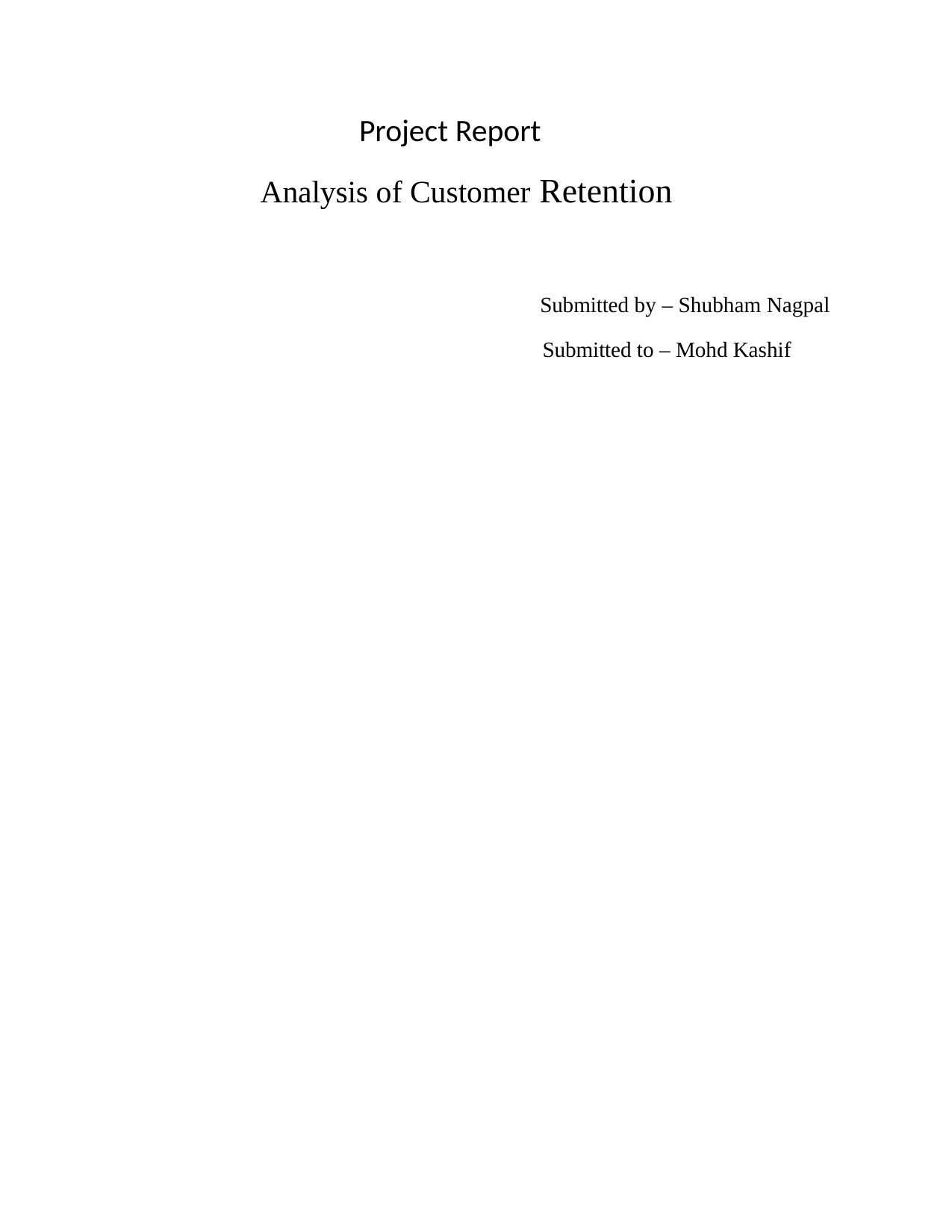

Project Report
Analysis of Customer Retention
Submitted by – Shubham Nagpal
Submitted to – Mohd Kashif